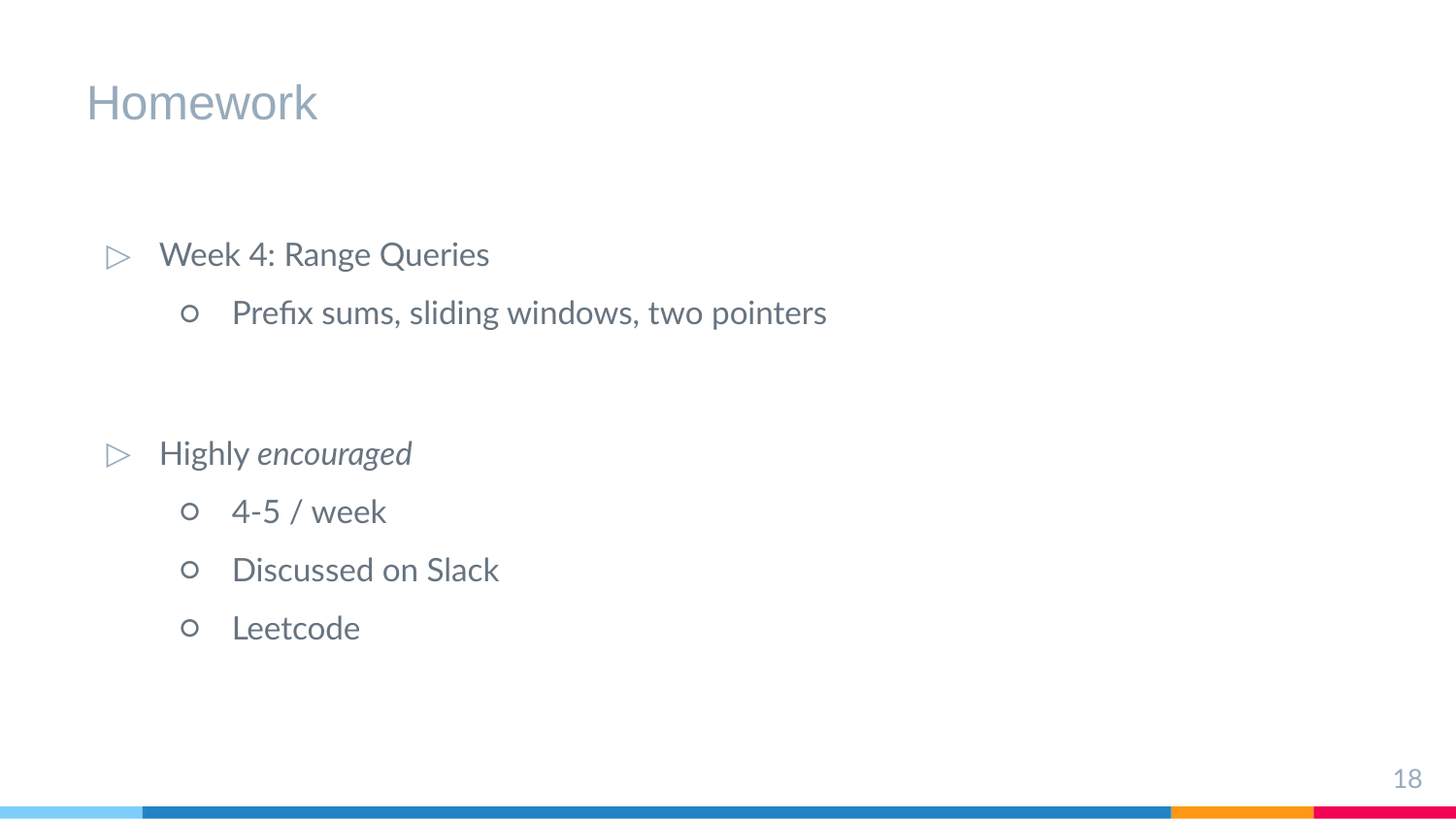

# Homework
Week 4: Range Queries
Prefix sums, sliding windows, two pointers

Highly encouraged
4-5 / week
Discussed on Slack
Leetcode

18